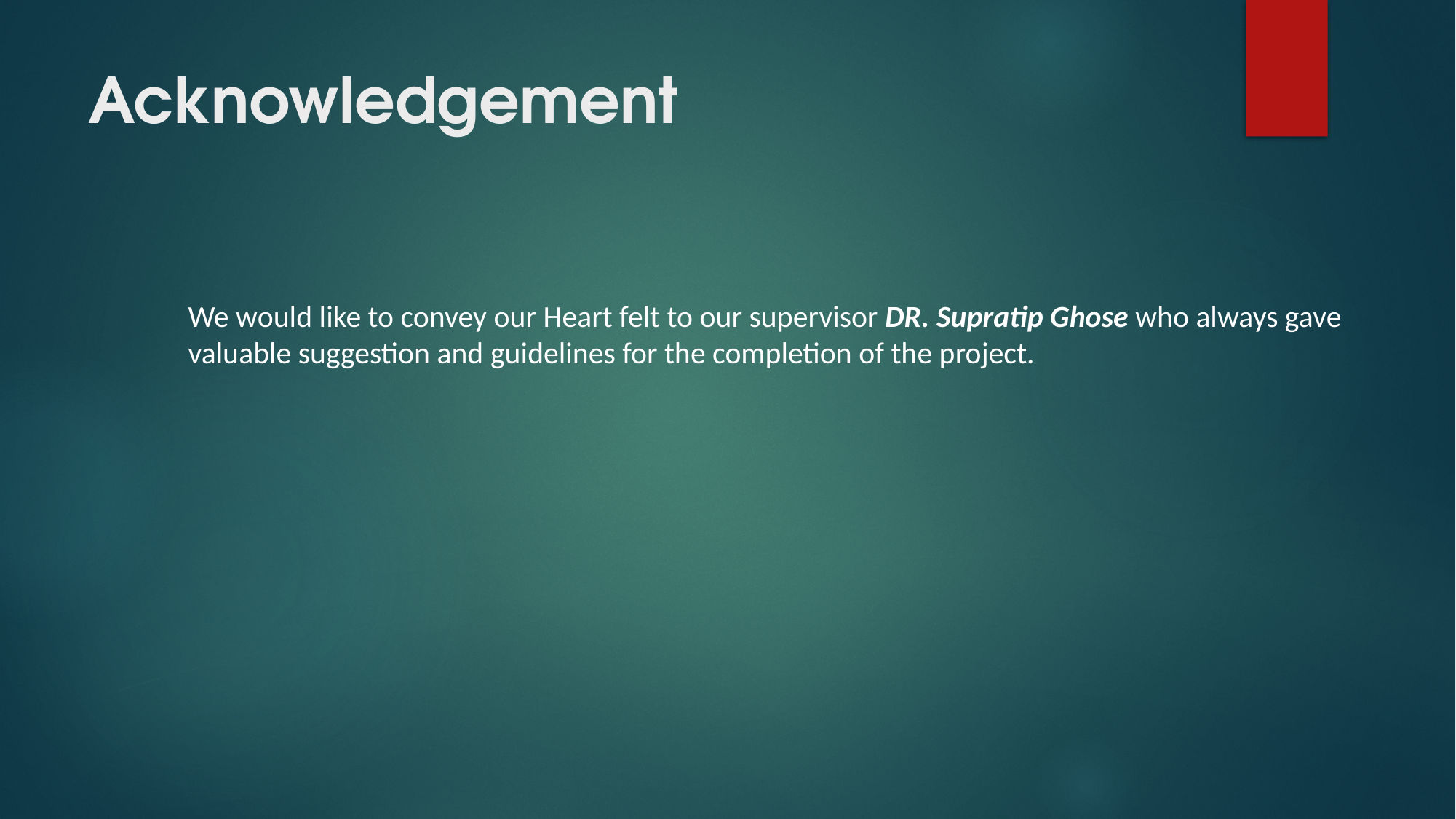

# Acknowledgement
We would like to convey our Heart felt to our supervisor DR. Supratip Ghose who always gave valuable suggestion and guidelines for the completion of the project.